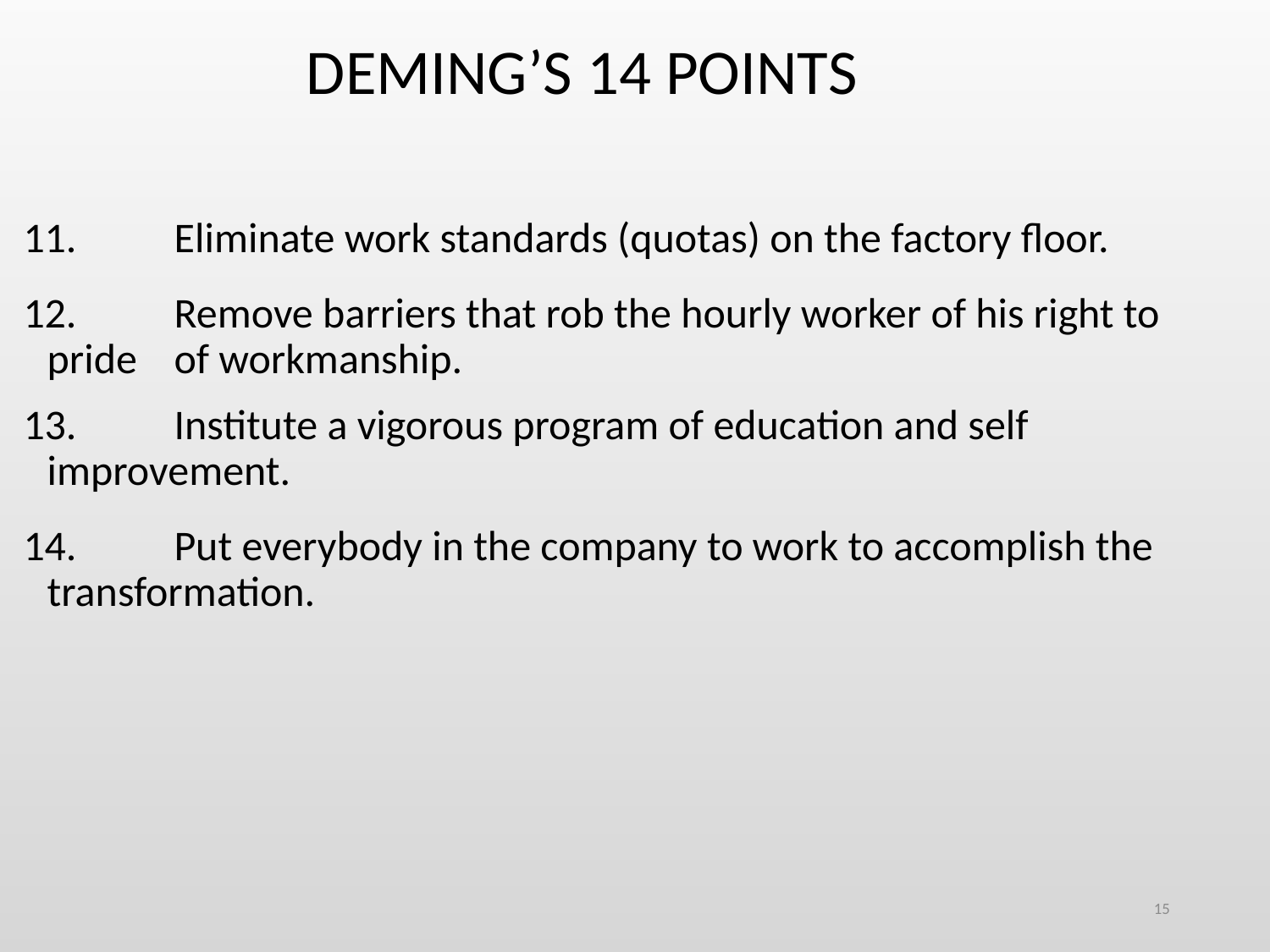

# DEMING’S 14 POINTS

11.	Eliminate work standards (quotas) on the factory floor.
12.	Remove barriers that rob the hourly worker of his right to pride 	of workmanship.
13.	Institute a vigorous program of education and self improvement.
14.	Put everybody in the company to work to accomplish the 	transformation.

15